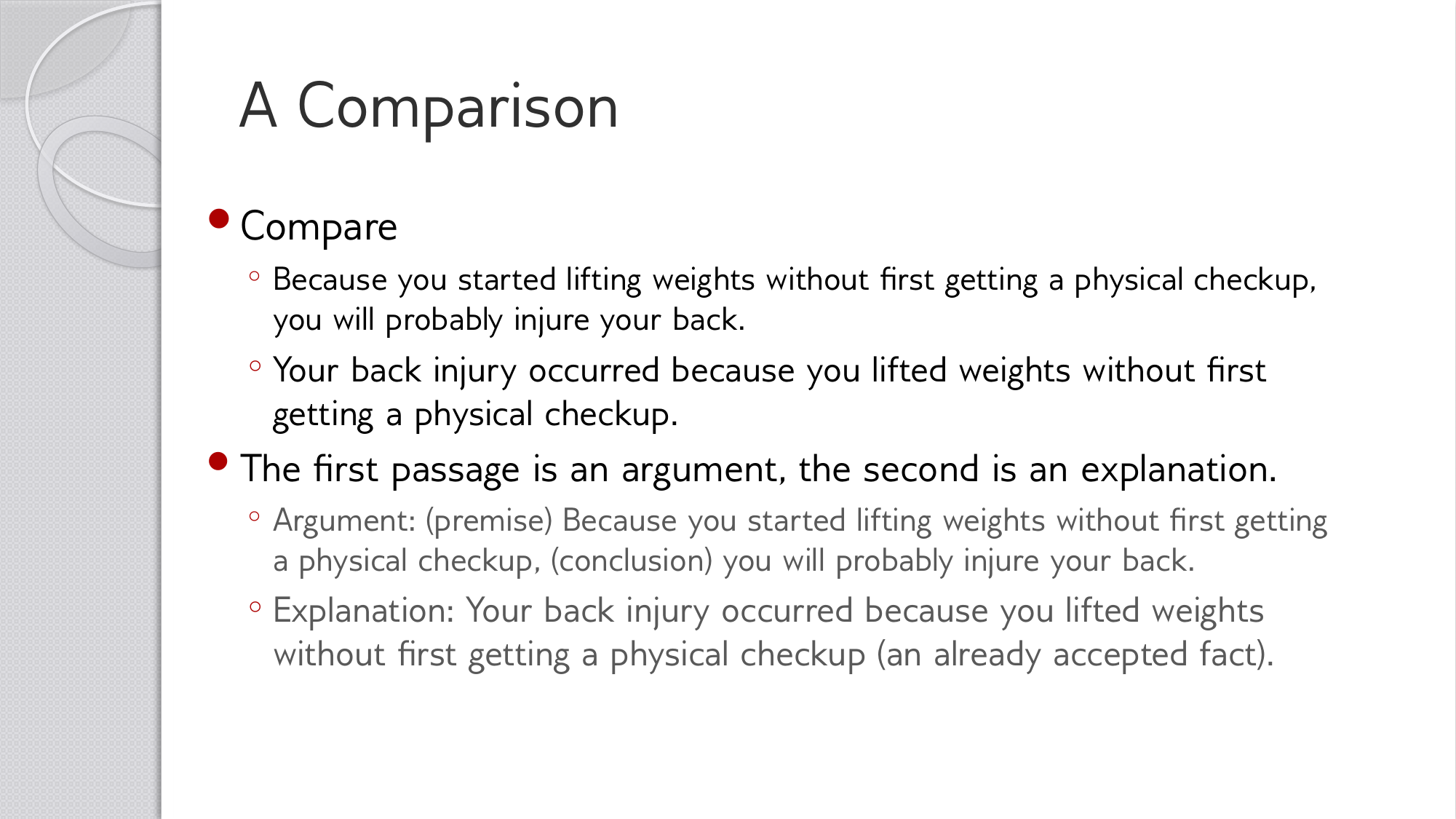

# A Comparison
Compare
Because you started lifting weights without first getting a physical checkup, you will probably injure your back.
Your back injury occurred because you lifted weights without first getting a physical checkup.
The first passage is an argument, the second is an explanation.
Argument: (premise) Because you started lifting weights without first getting a physical checkup, (conclusion) you will probably injure your back.
Explanation: Your back injury occurred because you lifted weights without first getting a physical checkup (an already accepted fact).